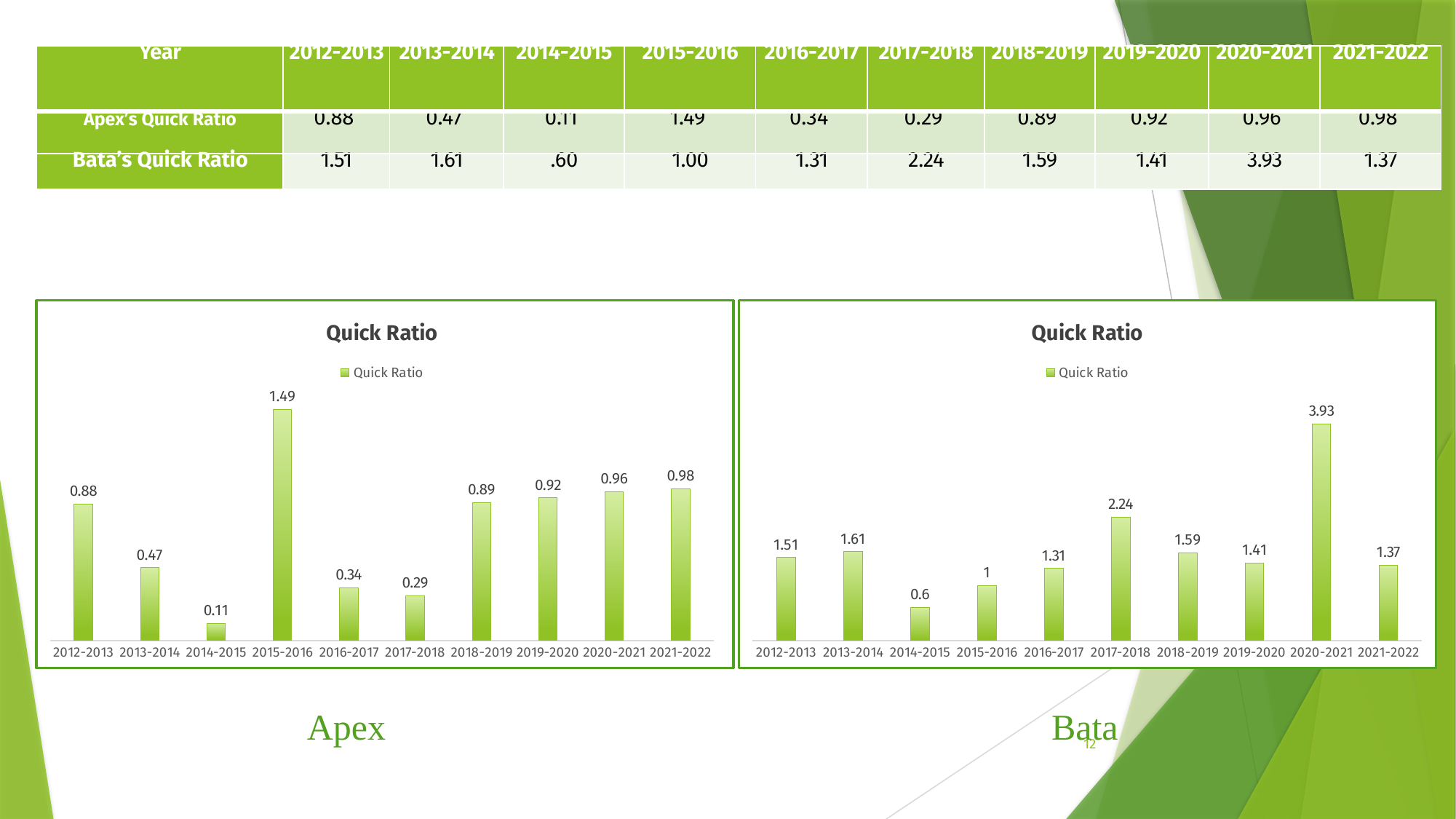

| Year | 2012-2013 | 2013-2014 | 2014-2015 | 2015-2016 | 2016-2017 | 2017-2018 | 2018-2019 | 2019-2020 | 2020-2021 | 2021-2022 |
| --- | --- | --- | --- | --- | --- | --- | --- | --- | --- | --- |
| Apex’s Quick Ratio | 0.88 | 0.47 | 0.11 | 1.49 | 0.34 | 0.29 | 0.89 | 0.92 | 0.96 | 0.98 |
| Bata’s Quick Ratio | 1.51 | 1.61 | .60 | 1.00 | 1.31 | 2.24 | 1.59 | 1.41 | 3.93 | 1.37 |

### Chart:

| Category | Quick Ratio |
|---|---|
| 2012-2013 | 0.88 |
| 2013-2014 | 0.47 |
| 2014-2015 | 0.11 |
| 2015-2016 | 1.49 |
| 2016-2017 | 0.34 |
| 2017-2018 | 0.29 |
| 2018-2019 | 0.89 |
| 2019-2020 | 0.92 |
| 2020-2021 | 0.96 |
| 2021-2022 | 0.98 |

### Chart:

| Category | Quick Ratio |
|---|---|
| 2012-2013 | 1.51 |
| 2013-2014 | 1.61 |
| 2014-2015 | 0.6 |
| 2015-2016 | 1.0 |
| 2016-2017 | 1.31 |
| 2017-2018 | 2.24 |
| 2018-2019 | 1.59 |
| 2019-2020 | 1.41 |
| 2020-2021 | 3.93 |
| 2021-2022 | 1.37 |
Bata
Apex
12